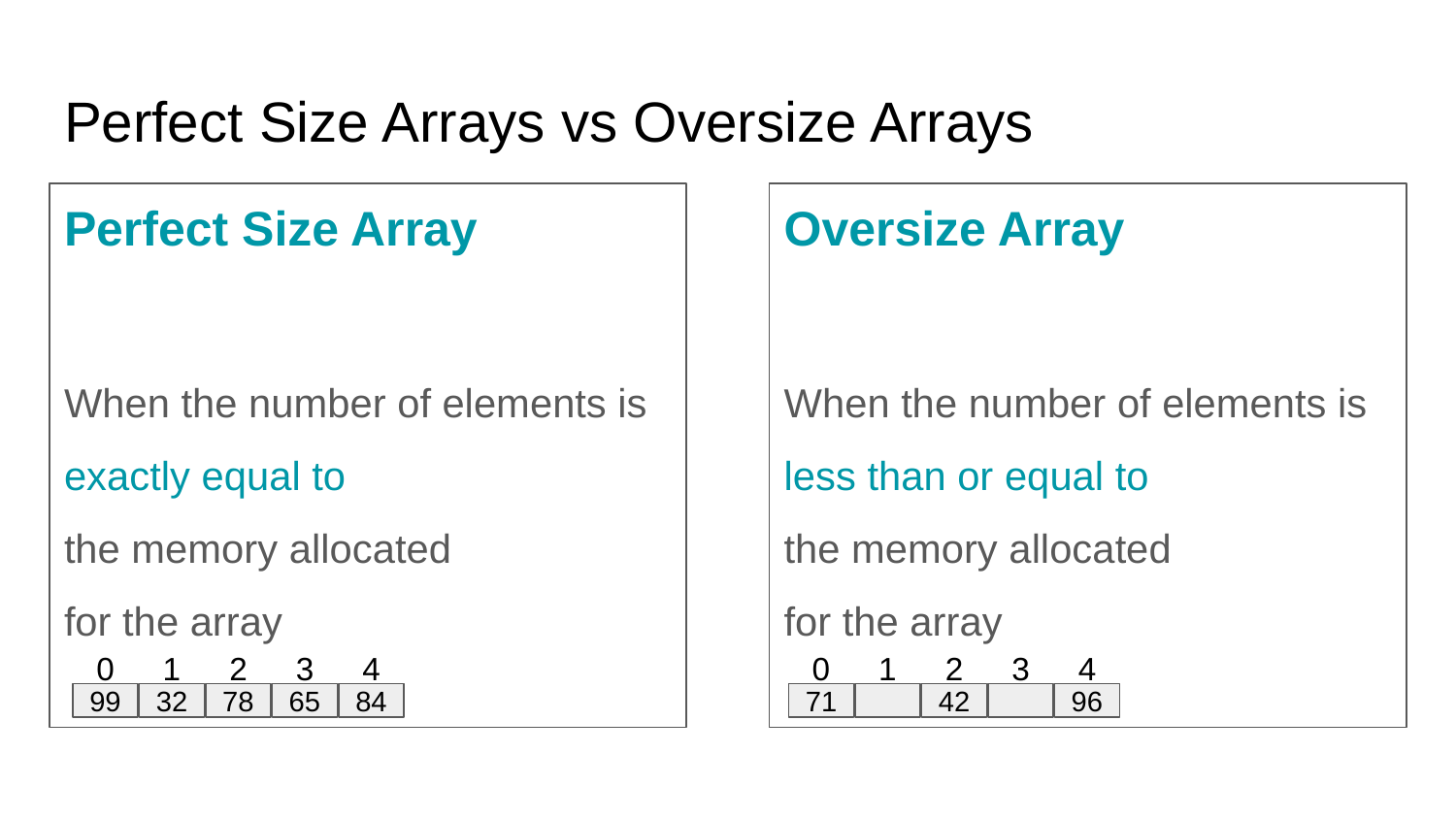

# Perfect Size Arrays vs Oversize Arrays

Perfect Size Array

When the number of elements is
exactly equal to
the memory allocated
for the array

Oversize Array

When the number of elements is
less than or equal to
the memory allocated
for the array

0
1
2
3
4
0
1
2
3
4
99
32
78
65
84
71

42

96